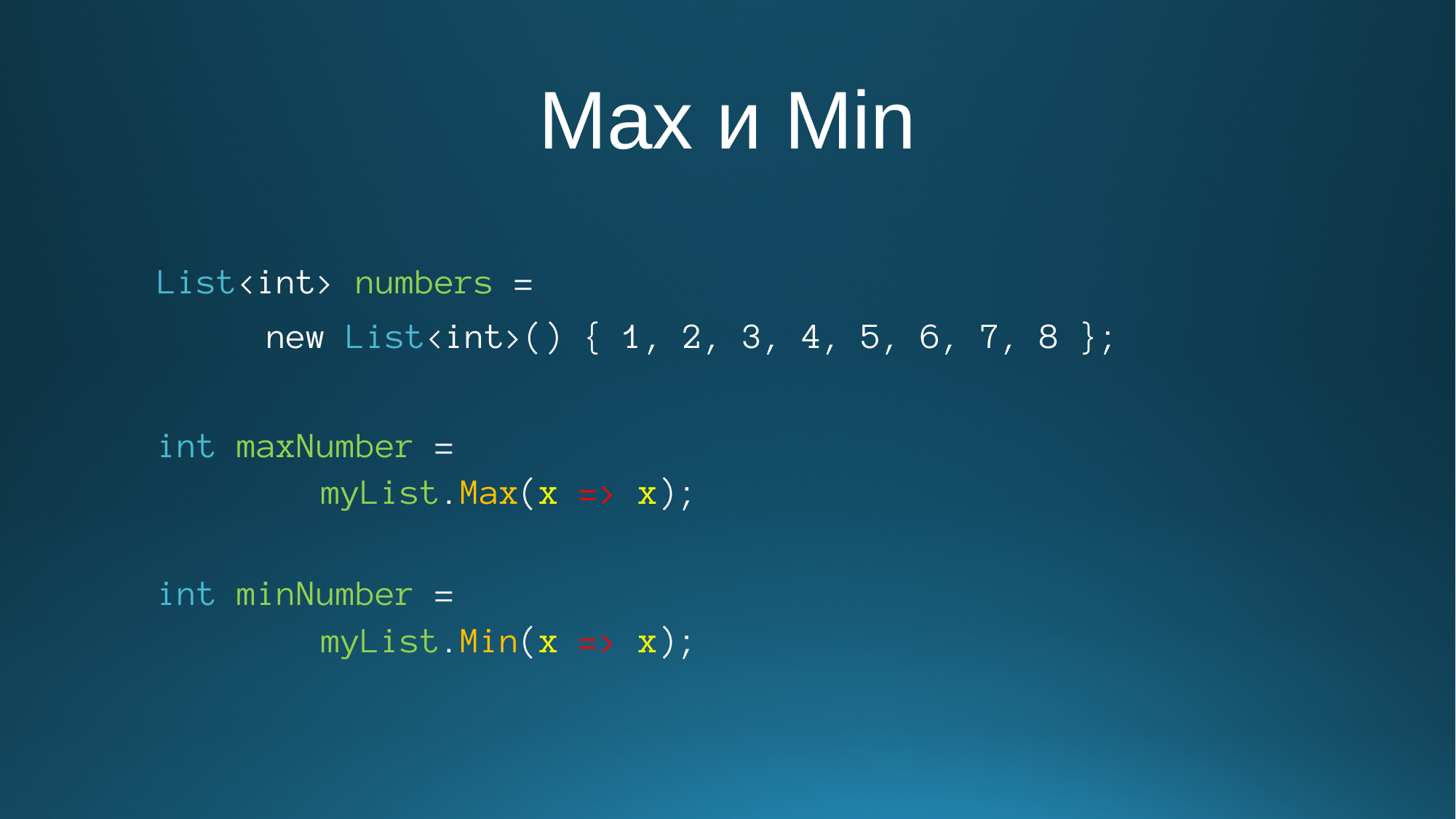

# Max и Min
List<int> numbers =
	new List<int>() { 1, 2, 3, 4, 5, 6, 7, 8 };

int maxNumber =
	myList.Max(x => x);

int minNumber =
	myList.Min(x => x);